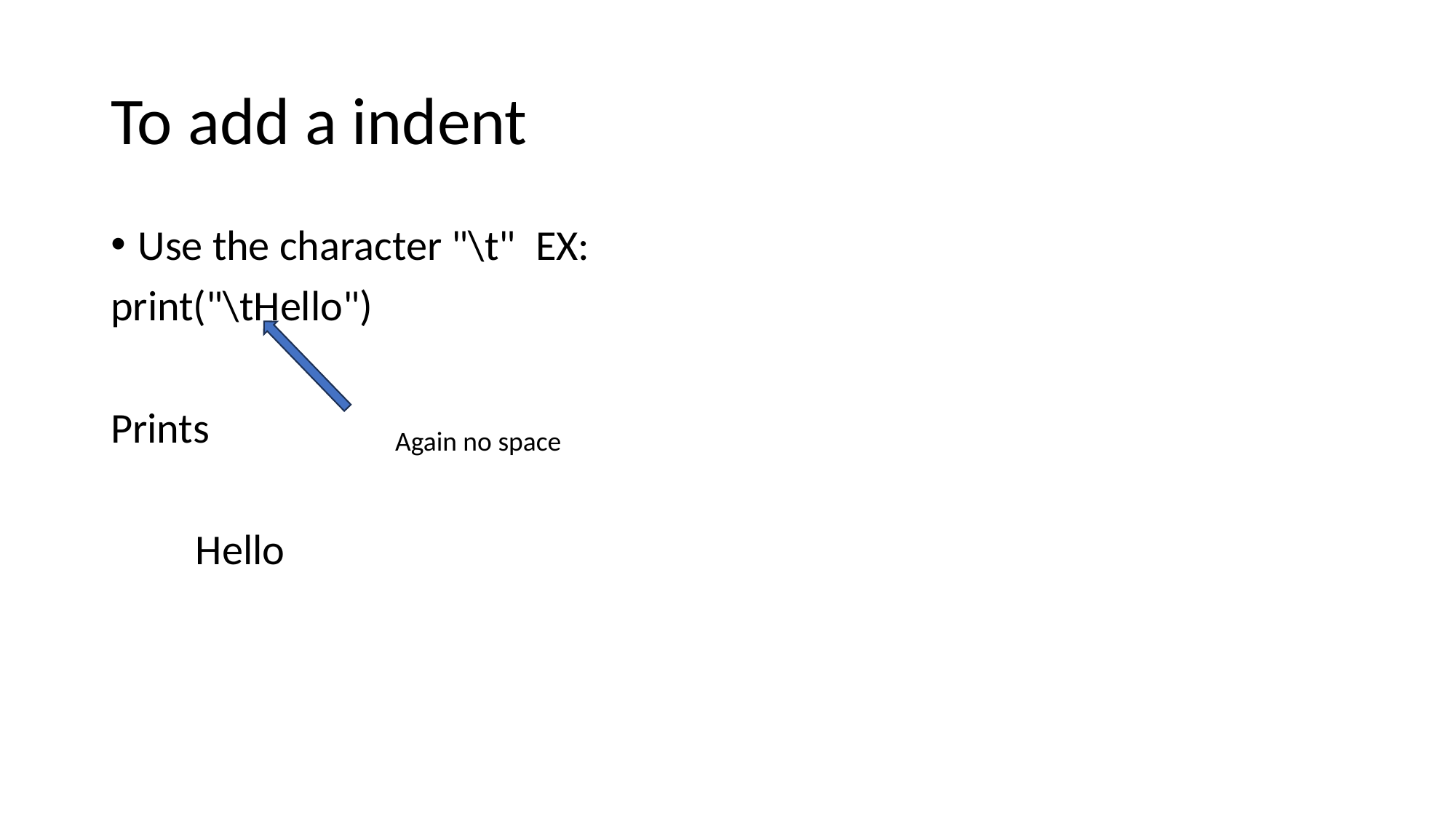

# To add a indent
Use the character "\t"  EX:
print("\tHello")

Prints

  Hello

Again no space